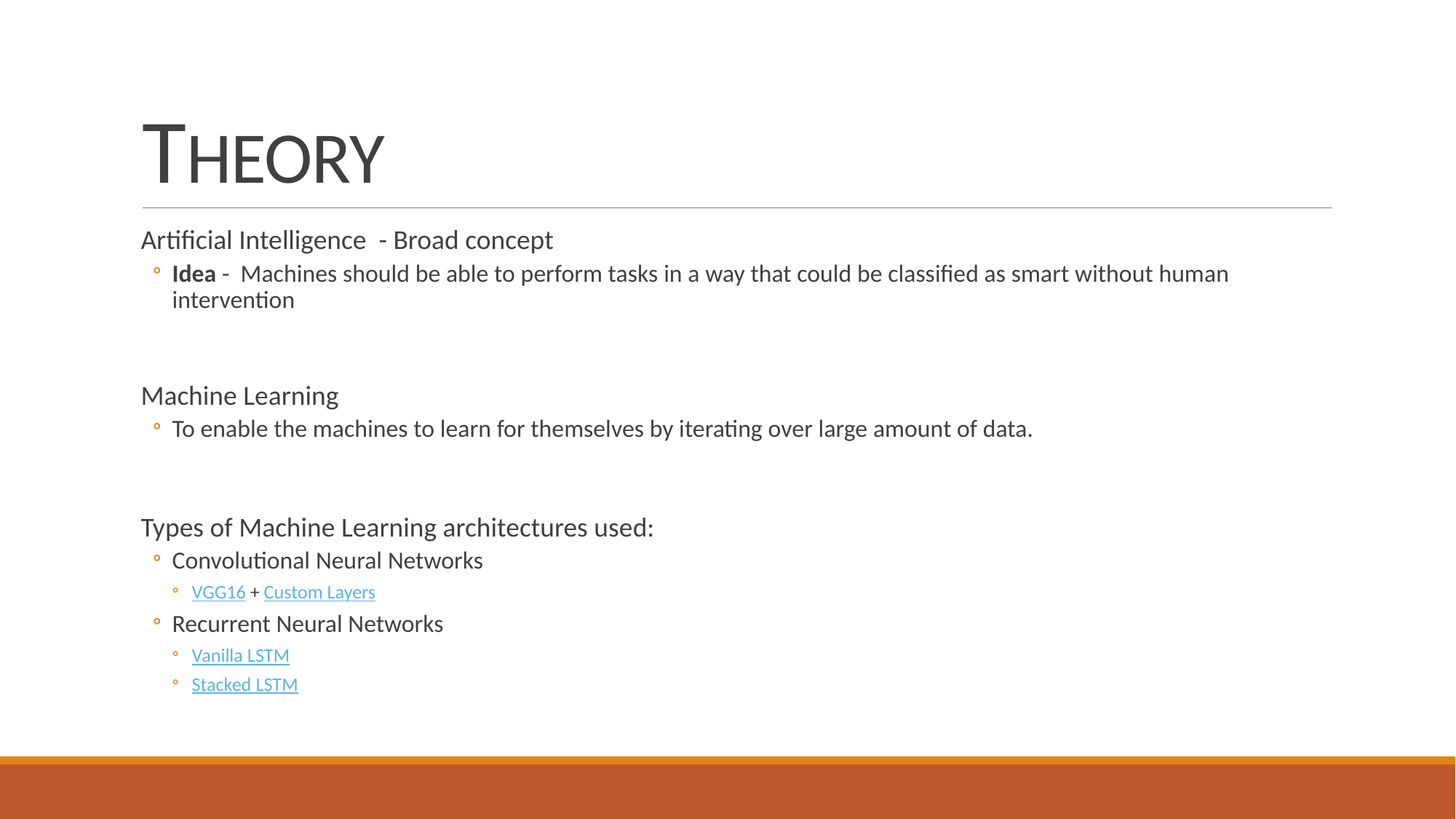

# THEORY
Artificial Intelligence  - Broad concept
Idea -  Machines should be able to perform tasks in a way that could be classified as smart without human intervention

Machine Learning
To enable the machines to learn for themselves by iterating over large amount of data.

Types of Machine Learning architectures used:
Convolutional Neural Networks
VGG16 + Custom Layers
Recurrent Neural Networks
Vanilla LSTM
Stacked LSTM